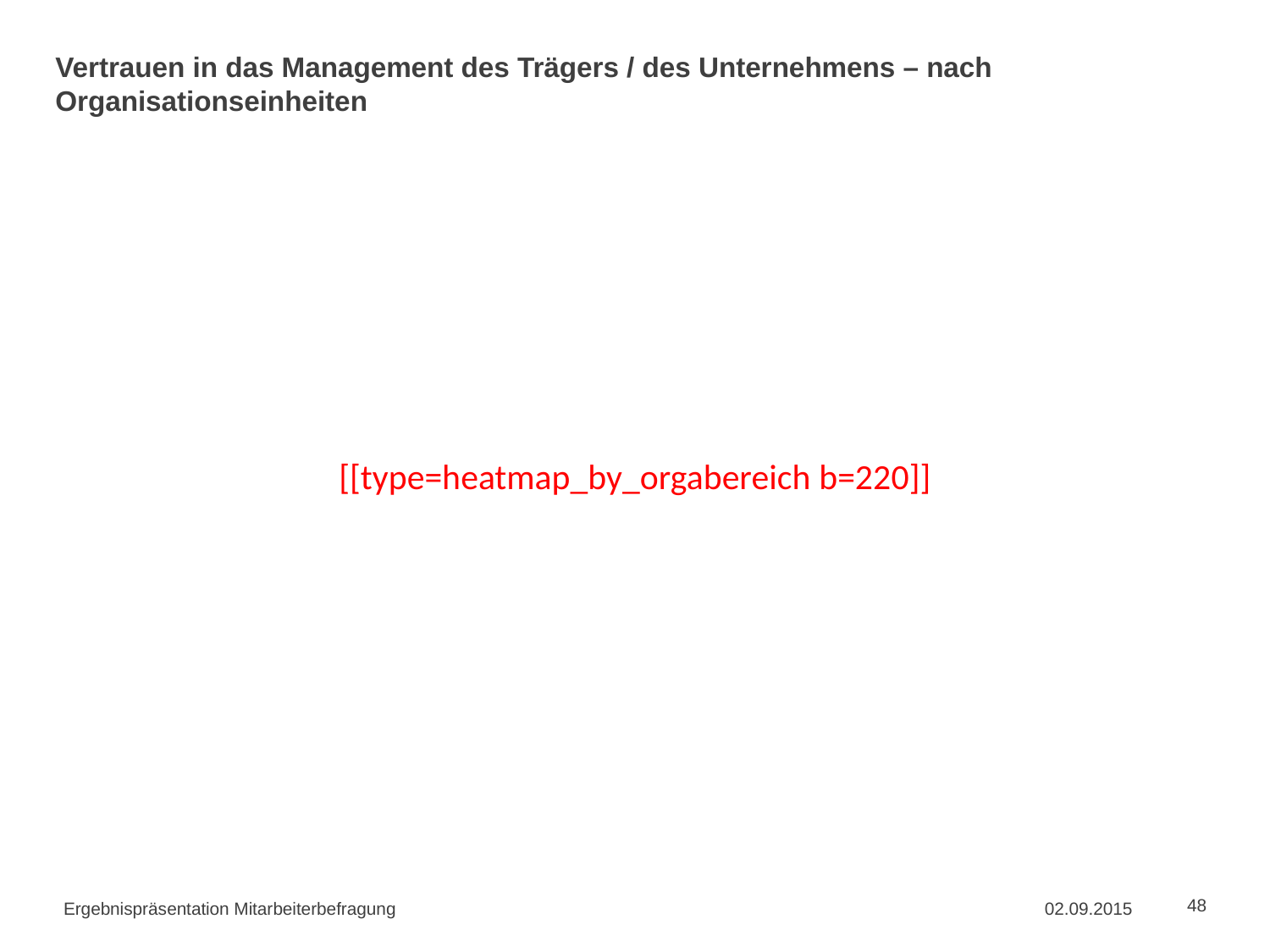

# Vertrauen in das Management des Trägers / des Unternehmens – nach Organisationseinheiten
[[type=heatmap_by_orgabereich b=220]]
Ergebnispräsentation Mitarbeiterbefragung
02.09.2015
48